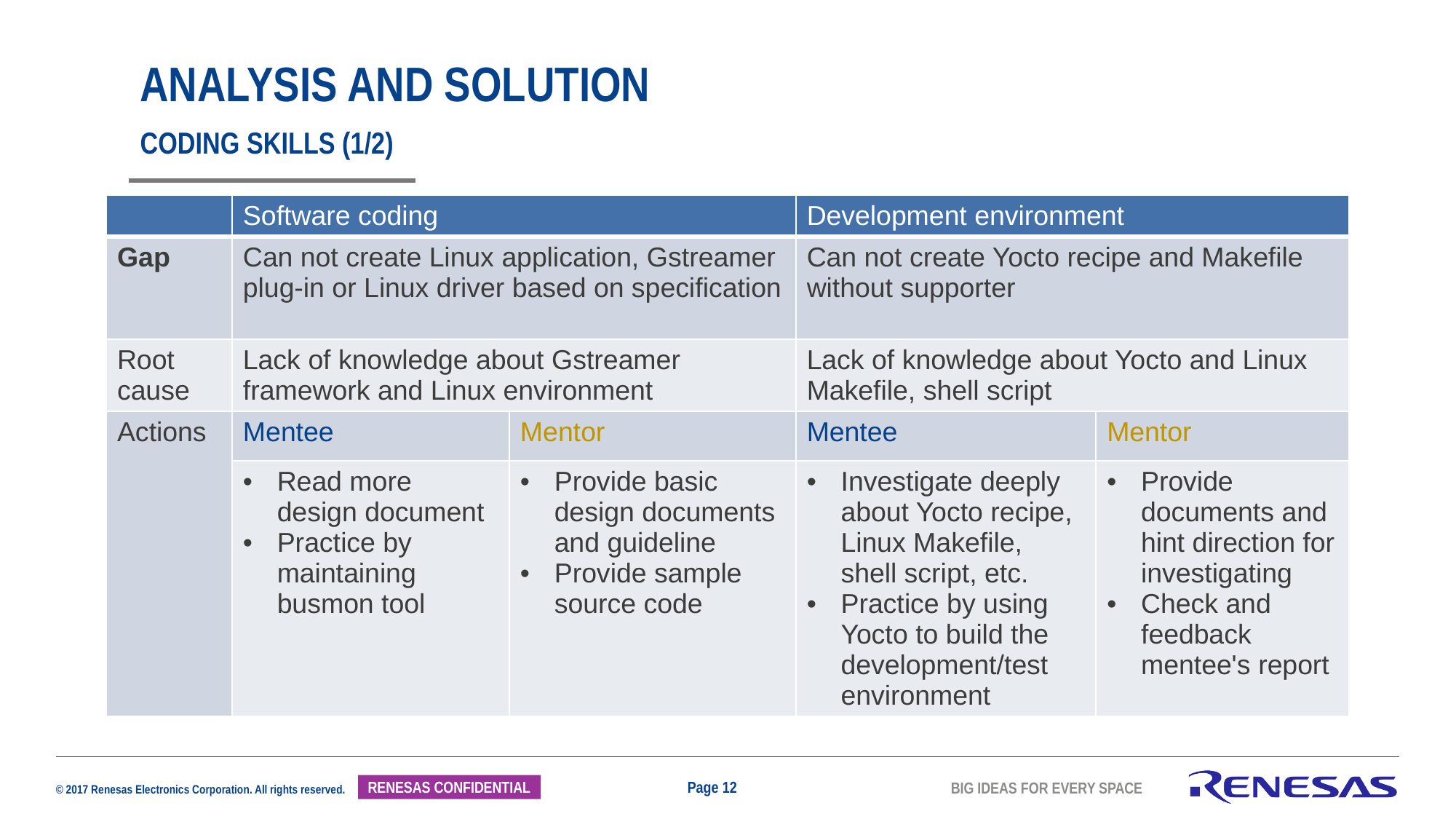

# ANALysis and solution coding sKILLs (1/2)
|  | Software coding |  | Development environment |  |
| --- | --- | --- | --- | --- |
| Gap | Can not create Linux application, Gstreamer plug-in or Linux driver based on specification |  | Can not create Yocto recipe and Makefile without supporter |  |
| Root cause | Lack of knowledge about Gstreamer framework and Linux environment |  | Lack of knowledge about Yocto and Linux Makefile, shell script |  |
| Actions | Mentee | Mentor | Mentee | Mentor |
|  | Read more design document Practice by maintaining busmon tool | Provide basic design documents and guideline Provide sample source code | Investigate deeply about Yocto recipe, Linux Makefile, shell script, etc. Practice by using Yocto to build the development/test environment | Provide documents and hint direction for investigating Check and feedback mentee's report |
Page 12